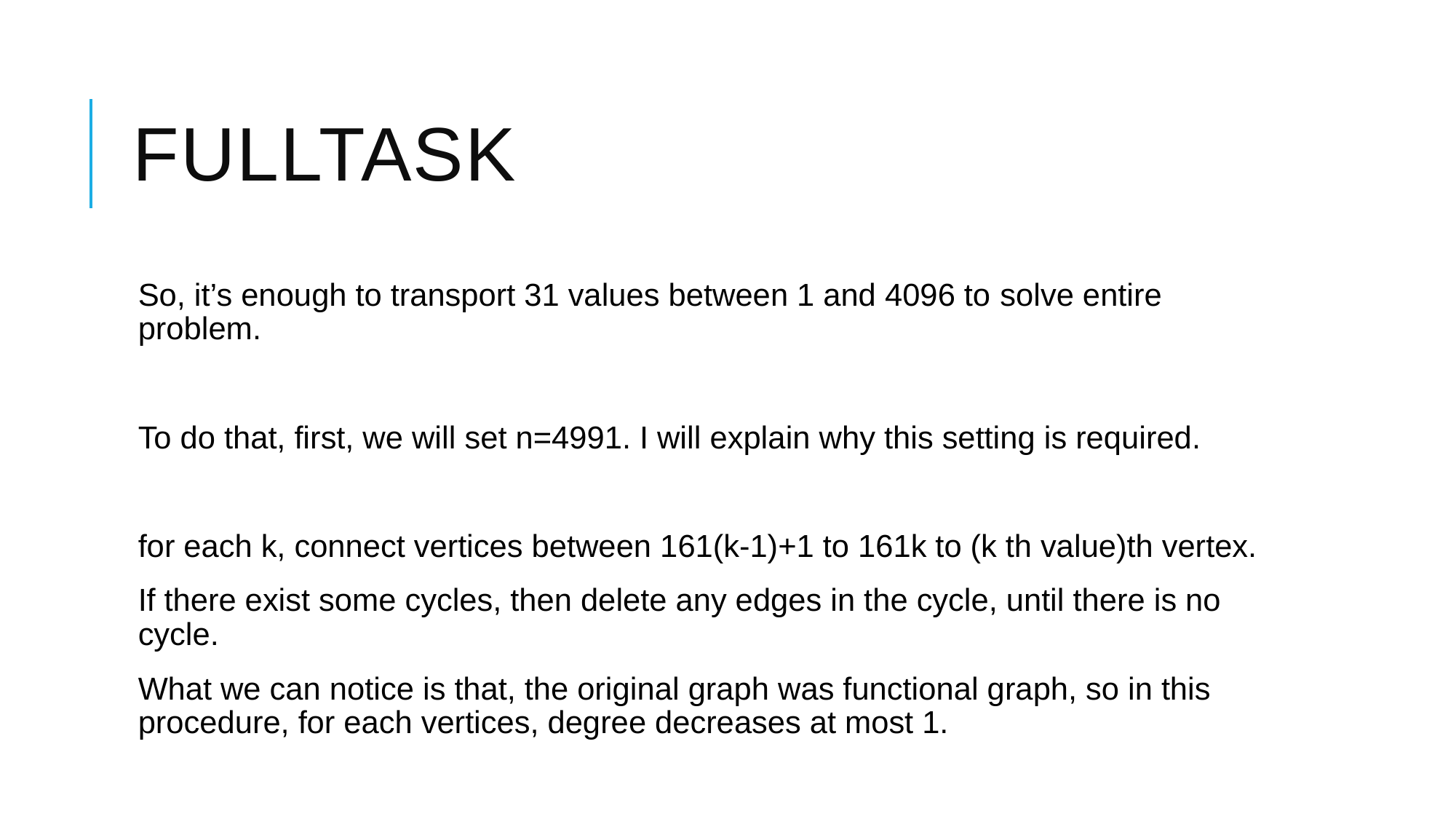

# fulltask
So, it’s enough to transport 31 values between 1 and 4096 to solve entire problem.

To do that, first, we will set n=4991. I will explain why this setting is required.

for each k, connect vertices between 161(k-1)+1 to 161k to (k th value)th vertex.
If there exist some cycles, then delete any edges in the cycle, until there is no cycle.
What we can notice is that, the original graph was functional graph, so in this procedure, for each vertices, degree decreases at most 1.